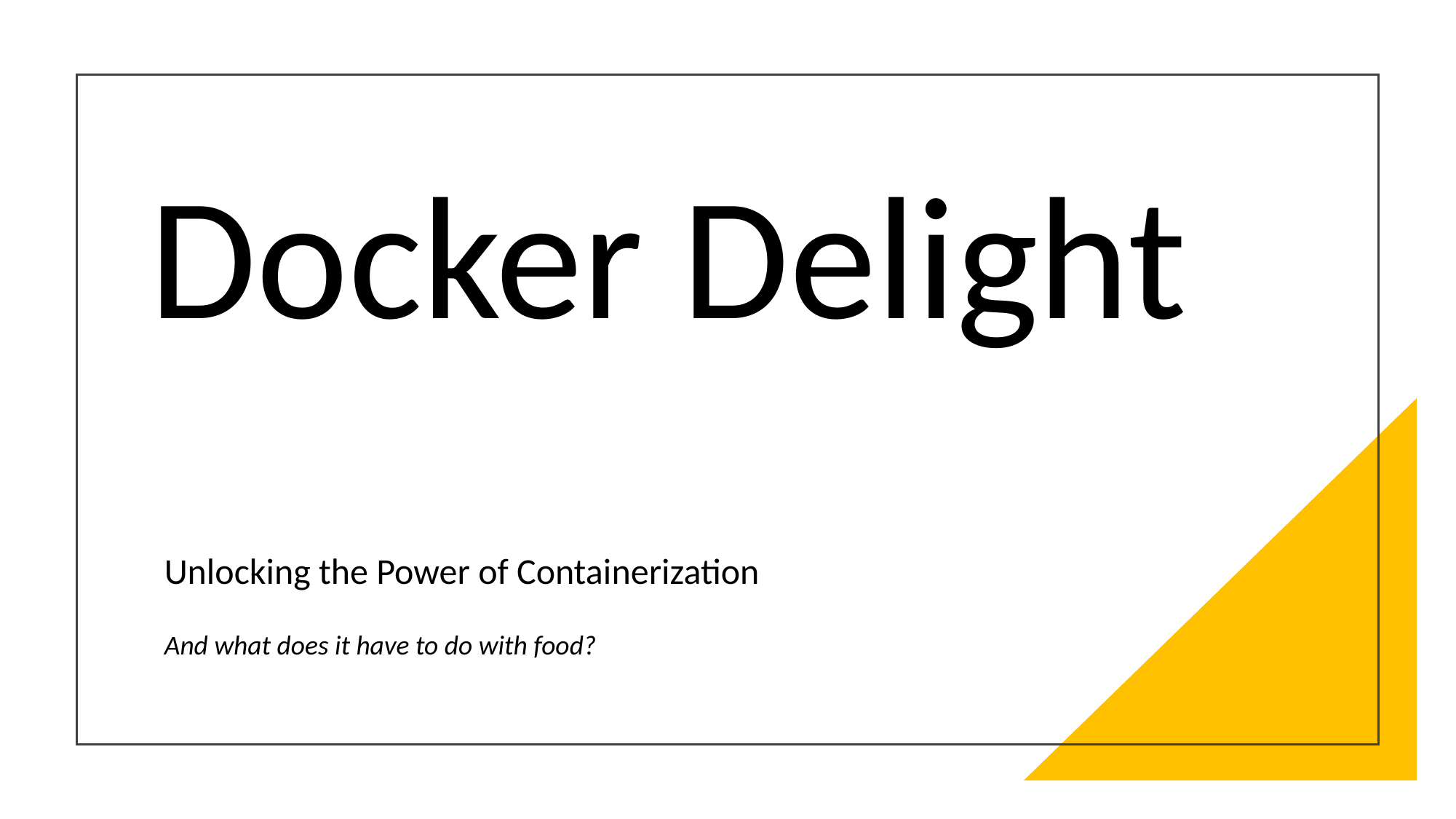

# Docker Delight

Unlocking the Power of Containerization
And what does it have to do with food?